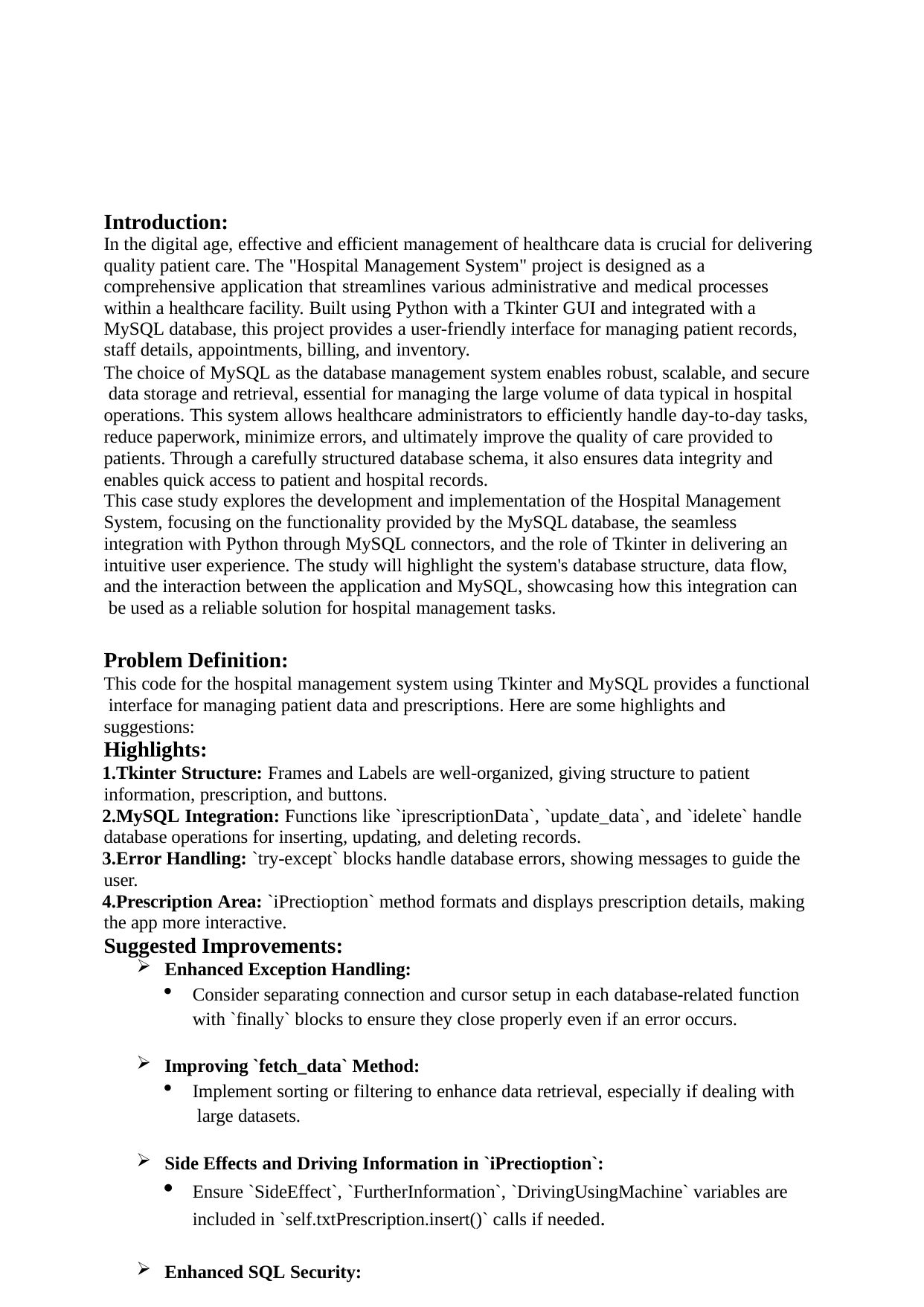

Introduction:
In the digital age, effective and efficient management of healthcare data is crucial for delivering  quality patient care. The "Hospital Management System" project is designed as a  comprehensive application that streamlines various administrative and medical processes  within a healthcare facility. Built using Python with a Tkinter GUI and integrated with a  MySQL database, this project provides a user-friendly interface for managing patient records,  staff details, appointments, billing, and inventory.
The choice of MySQL as the database management system enables robust, scalable, and secure  data storage and retrieval, essential for managing the large volume of data typical in hospital  operations. This system allows healthcare administrators to efficiently handle day-to-day tasks,  reduce paperwork, minimize errors, and ultimately improve the quality of care provided to  patients. Through a carefully structured database schema, it also ensures data integrity and  enables quick access to patient and hospital records.
This case study explores the development and implementation of the Hospital Management  System, focusing on the functionality provided by the MySQL database, the seamless  integration with Python through MySQL connectors, and the role of Tkinter in delivering an  intuitive user experience. The study will highlight the system's database structure, data flow,
and the interaction between the application and MySQL, showcasing how this integration can  be used as a reliable solution for hospital management tasks.

Problem Definition:
This code for the hospital management system using Tkinter and MySQL provides a functional  interface for managing patient data and prescriptions. Here are some highlights and  suggestions:
Highlights:
Tkinter Structure: Frames and Labels are well-organized, giving structure to patient  information, prescription, and buttons.
MySQL Integration: Functions like `iprescriptionData`, `update_data`, and `idelete` handle  database operations for inserting, updating, and deleting records.
Error Handling: `try-except` blocks handle database errors, showing messages to guide the  user.
Prescription Area: `iPrectioption` method formats and displays prescription details, making  the app more interactive.
Suggested Improvements:
Enhanced Exception Handling:
Consider separating connection and cursor setup in each database-related function  with `finally` blocks to ensure they close properly even if an error occurs.

Improving `fetch_data` Method:
Implement sorting or filtering to enhance data retrieval, especially if dealing with  large datasets.

Side Effects and Driving Information in `iPrectioption`:
Ensure `SideEffect`, `FurtherInformation`, `DrivingUsingMachine` variables are  included in `self.txtPrescription.insert()` calls if needed.

Enhanced SQL Security: